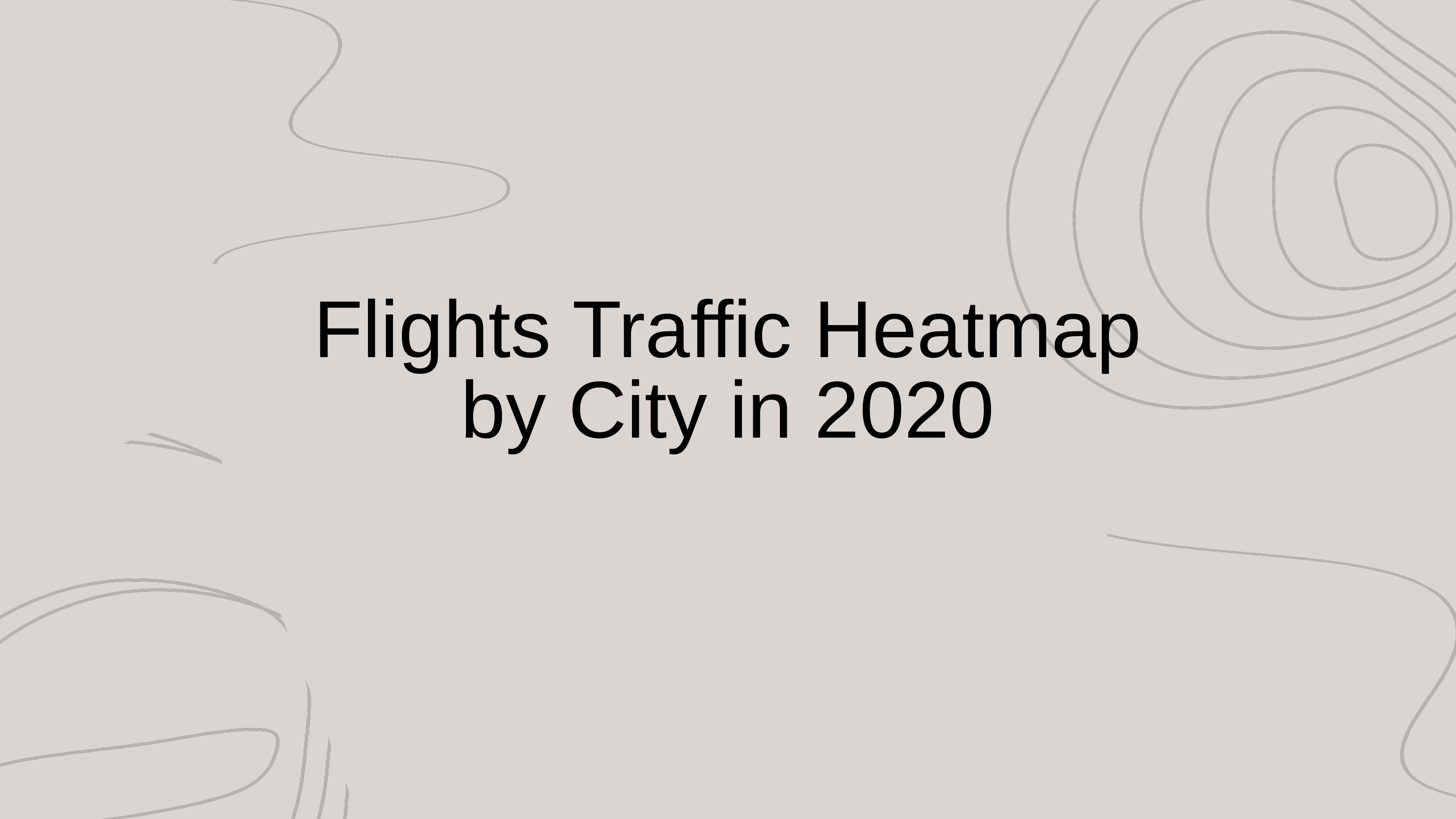

Flights Traffic Heatmap by City in 2020